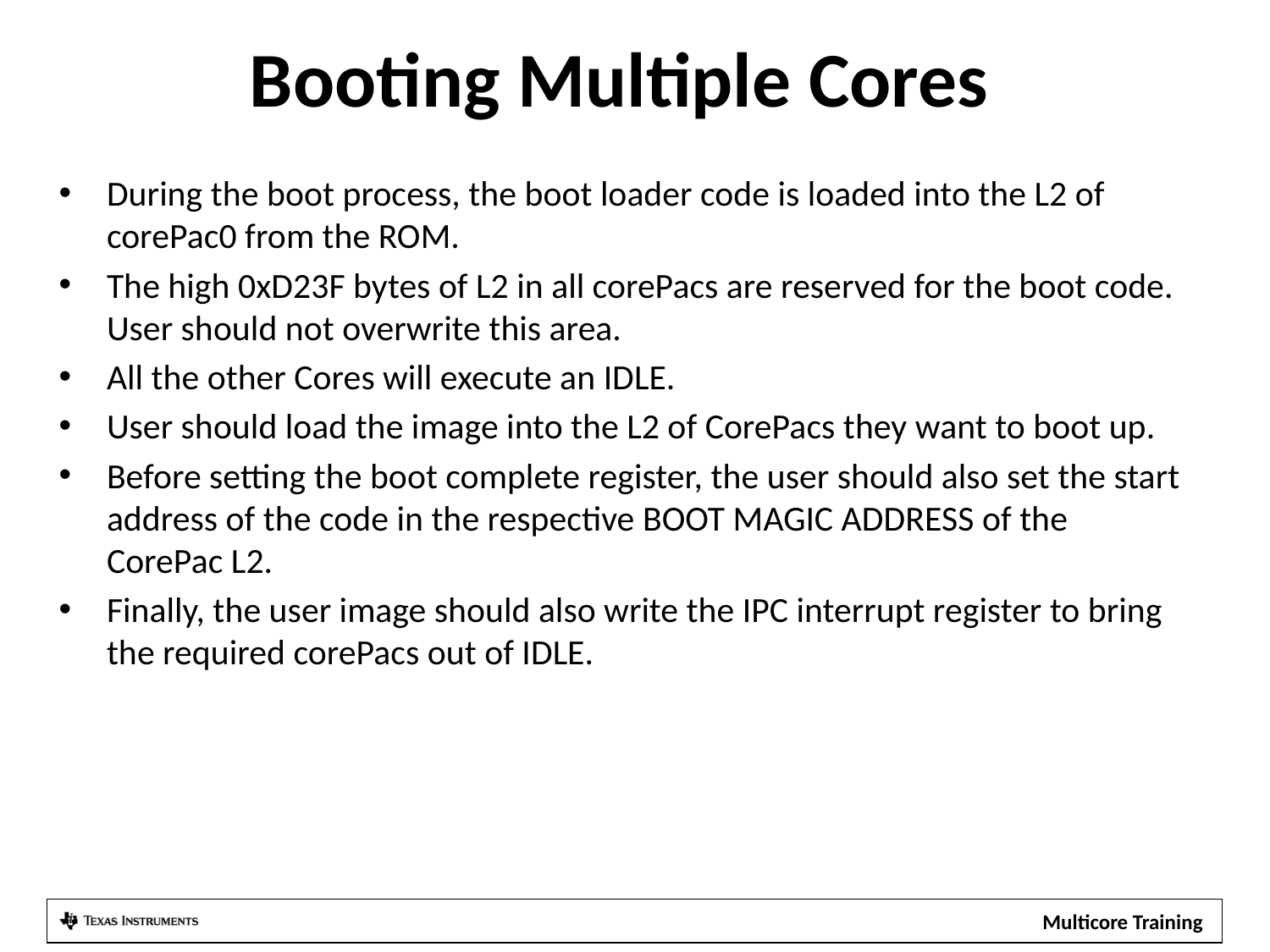

# Booting Multiple Cores
During the boot process, the boot loader code is loaded into the L2 of corePac0 from the ROM.
The high 0xD23F bytes of L2 in all corePacs are reserved for the boot code. User should not overwrite this area.
All the other Cores will execute an IDLE.
User should load the image into the L2 of CorePacs they want to boot up.
Before setting the boot complete register, the user should also set the start address of the code in the respective BOOT MAGIC ADDRESS of the CorePac L2.
Finally, the user image should also write the IPC interrupt register to bring the required corePacs out of IDLE.